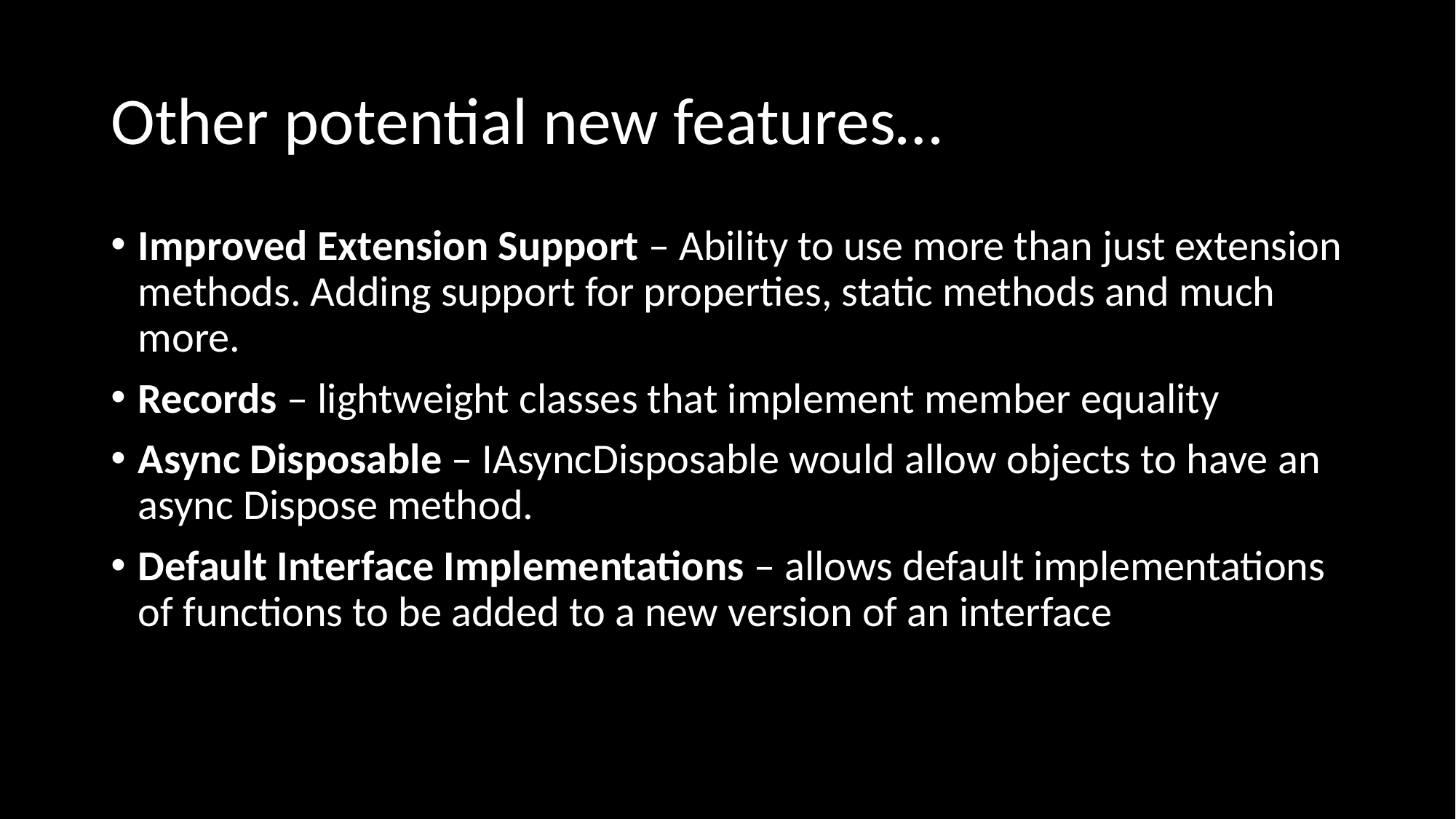

# Other potential new features…
Improved Extension Support – Ability to use more than just extension methods. Adding support for properties, static methods and much more.
Records – lightweight classes that implement member equality
Async Disposable – IAsyncDisposable would allow objects to have an async Dispose method.
Default Interface Implementations – allows default implementations of functions to be added to a new version of an interface